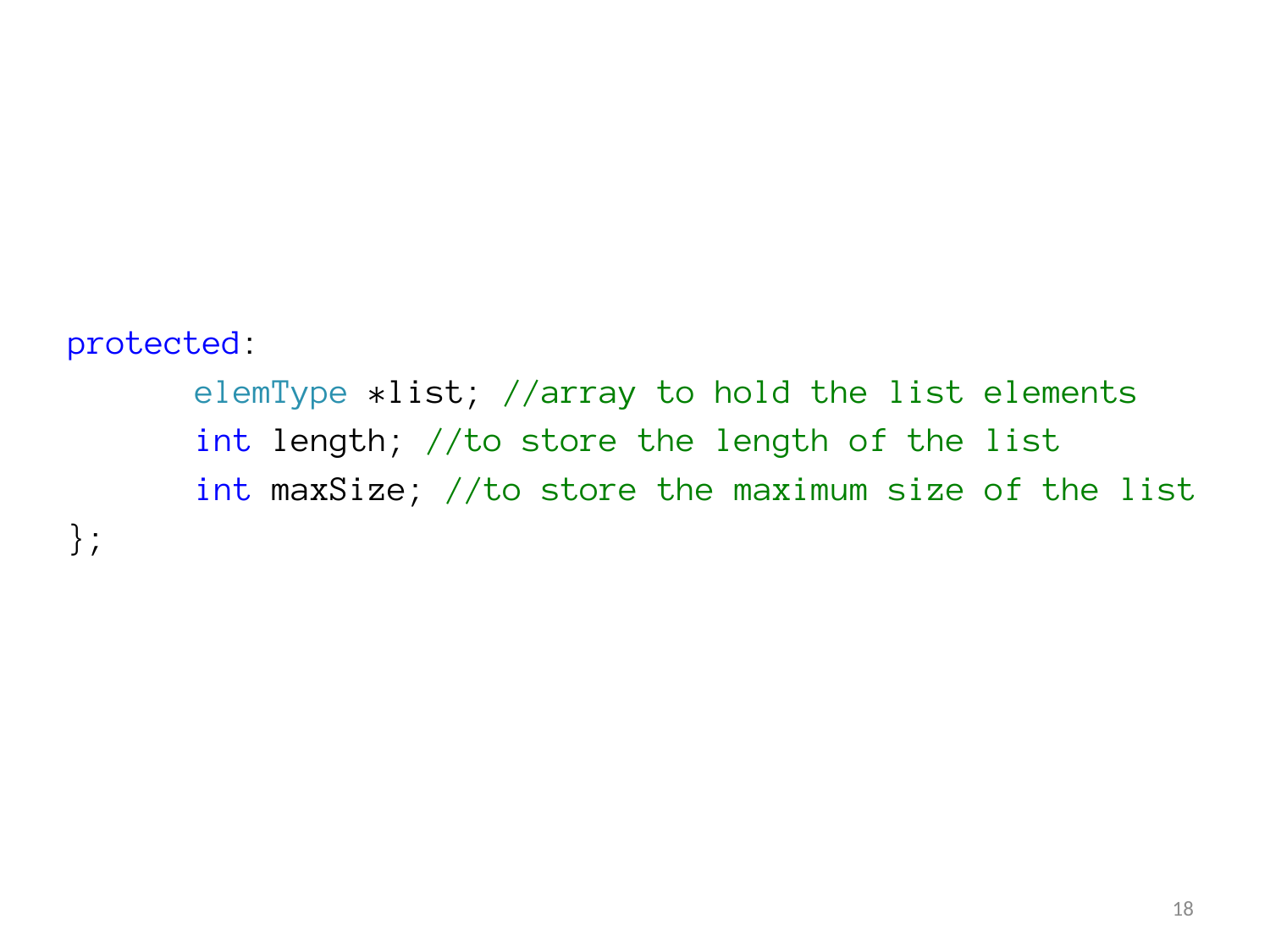

protected:
	elemType *list; //array to hold the list elements
	int length; //to store the length of the list
	int maxSize; //to store the maximum size of the list
};
18